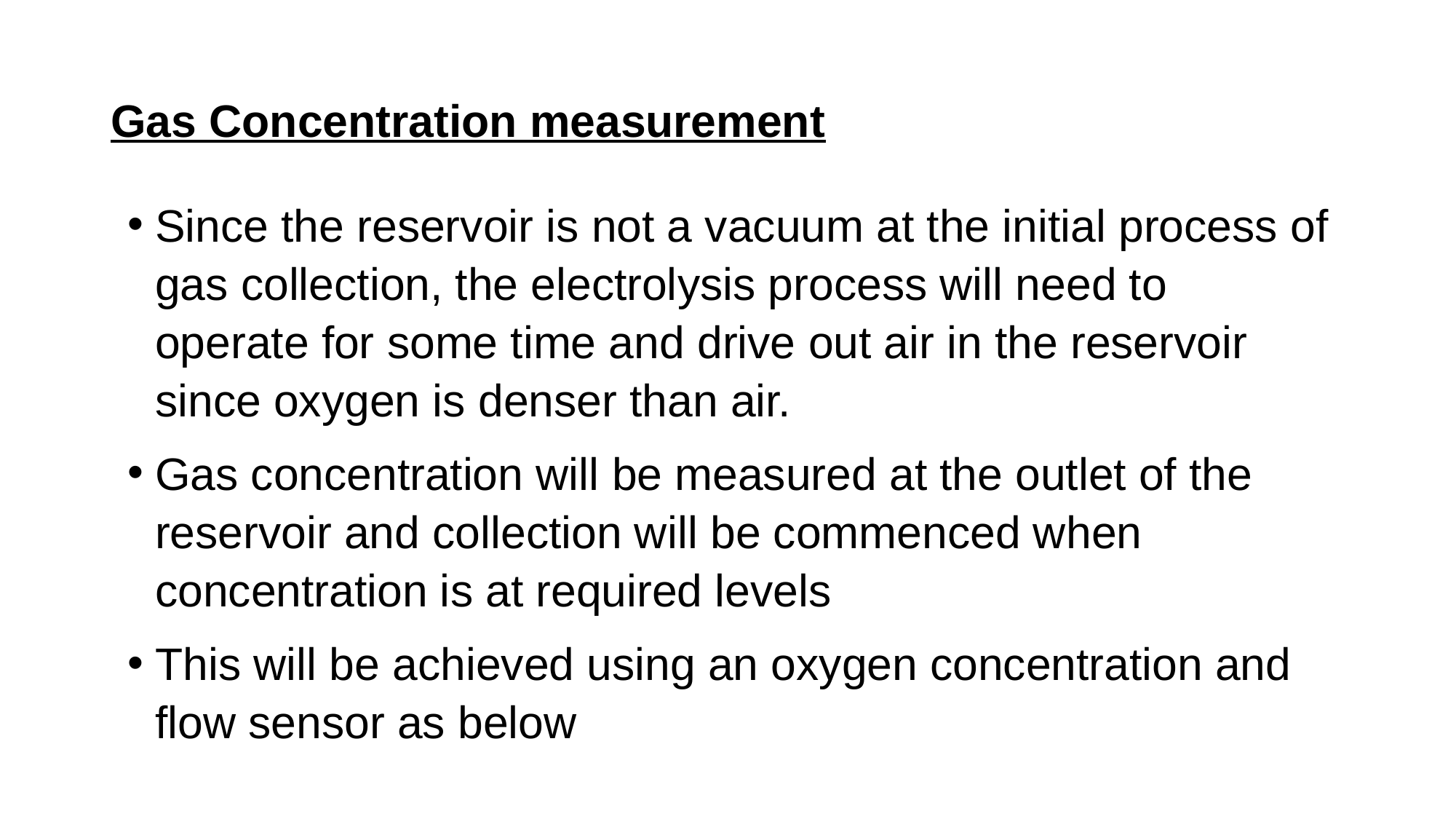

# Gas Concentration measurement
Since the reservoir is not a vacuum at the initial process of gas collection, the electrolysis process will need to operate for some time and drive out air in the reservoir since oxygen is denser than air.
Gas concentration will be measured at the outlet of the reservoir and collection will be commenced when concentration is at required levels
This will be achieved using an oxygen concentration and flow sensor as below